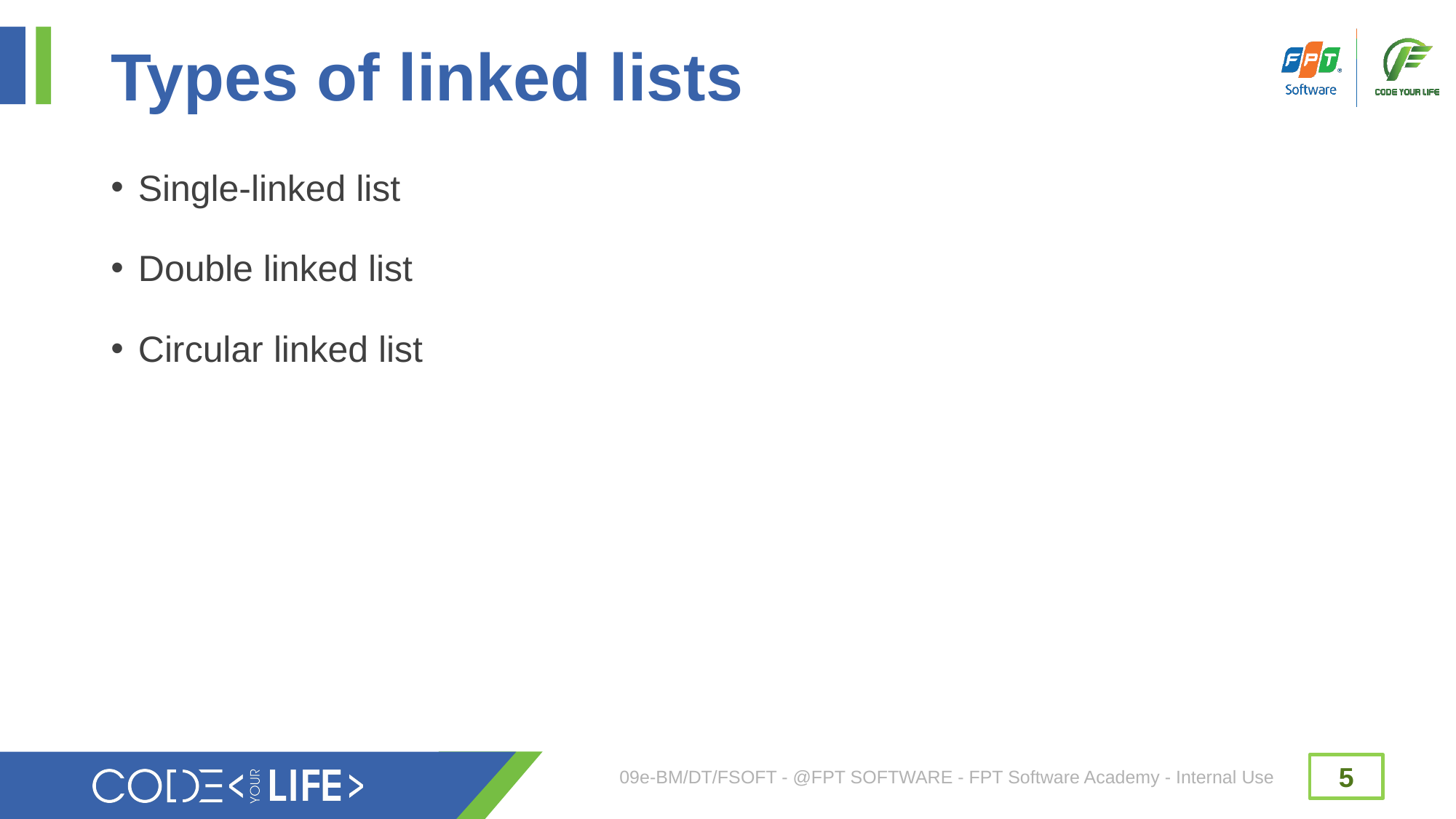

# Types of linked lists
Single-linked list
Double linked list
Circular linked list

09e-BM/DT/FSOFT - @FPT SOFTWARE - FPT Software Academy - Internal Use
5